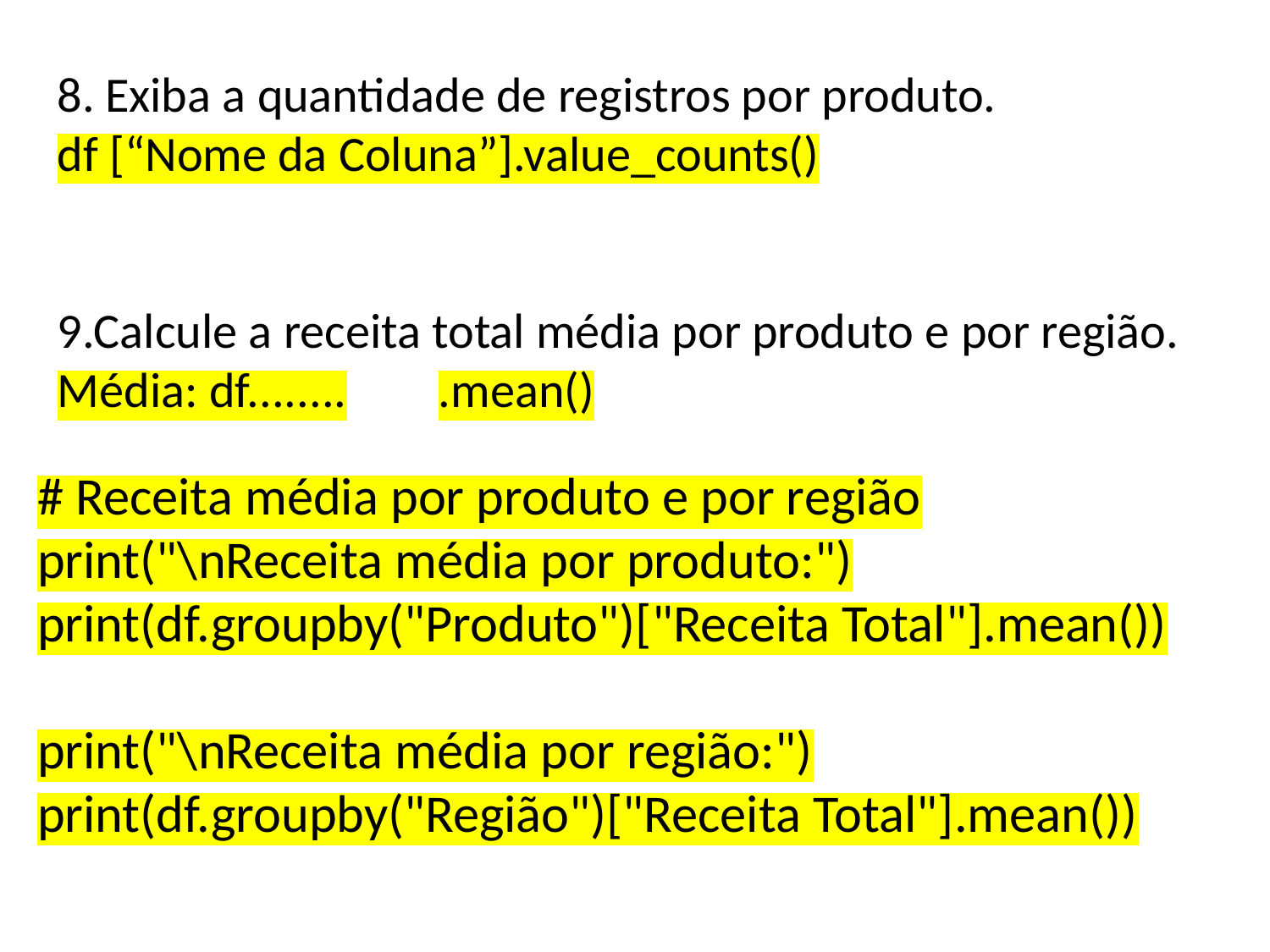

Exiba a quantidade de registros por produto.
df [“Nome da Coluna”].value_counts()

9.Calcule a receita total média por produto e por região.
Média: df........	.mean()
# Receita média por produto e por região
print("\nReceita média por produto:")
print(df.groupby("Produto")["Receita Total"].mean())

print("\nReceita média por região:")
print(df.groupby("Região")["Receita Total"].mean())